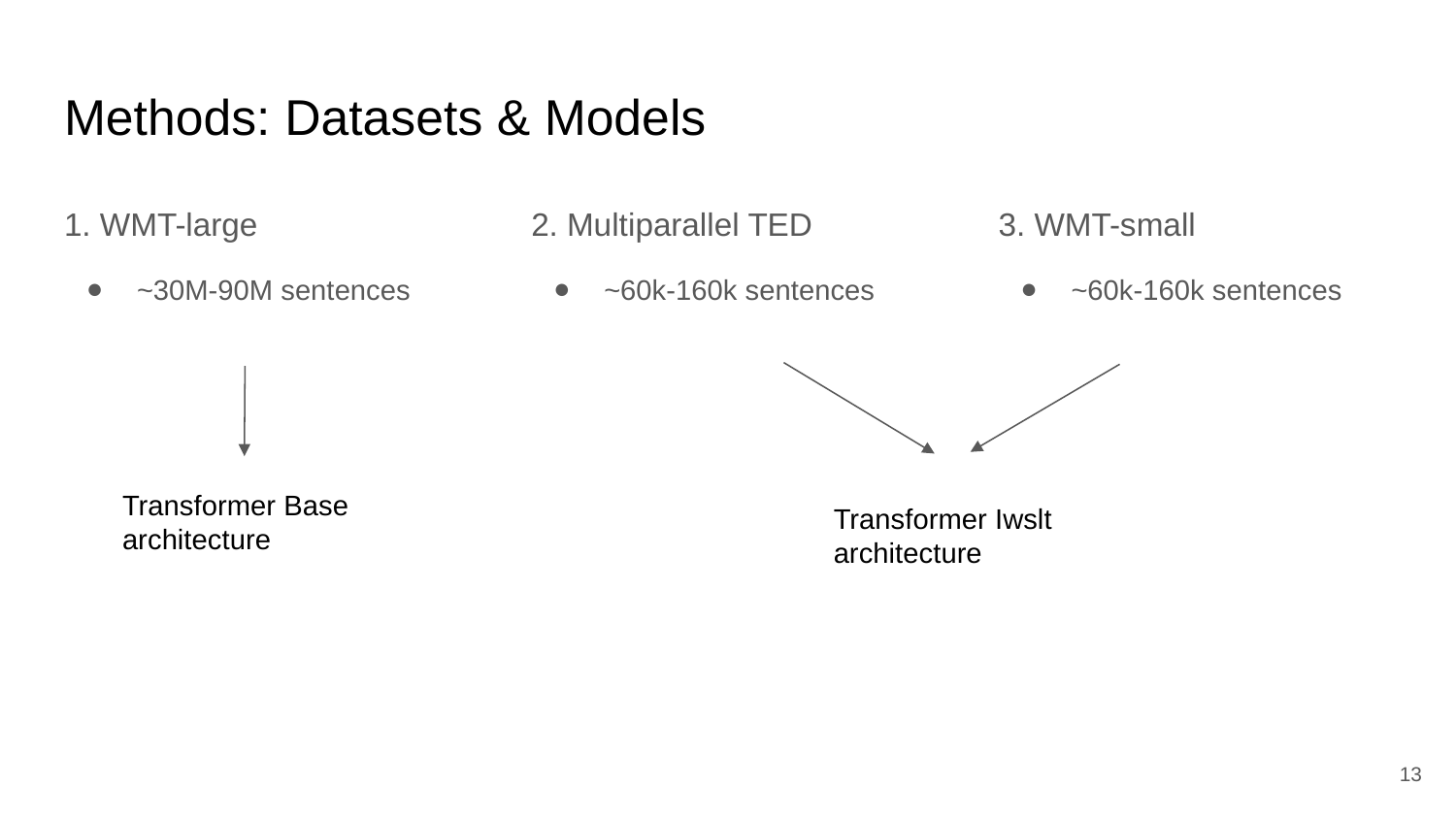

# Methods: Datasets & Models

1. WMT-large
~30M-90M sentences
2. Multiparallel TED
~60k-160k sentences
3. WMT-small
~60k-160k sentences
Transformer Base architecture
Transformer Iwslt architecture
13